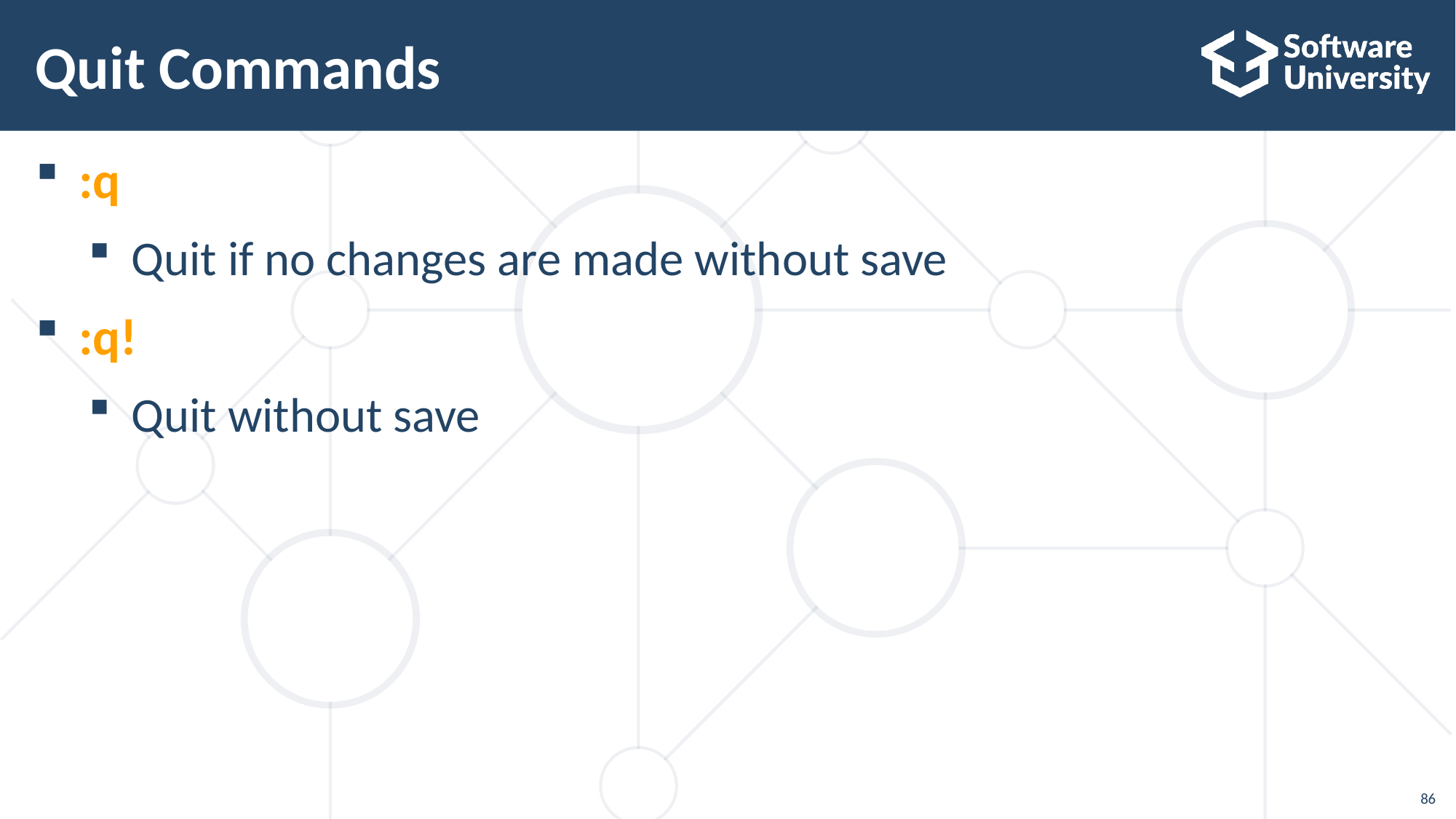

# Quit Commands
:q
Quit if no changes are made without save
:q!
Quit without save

86